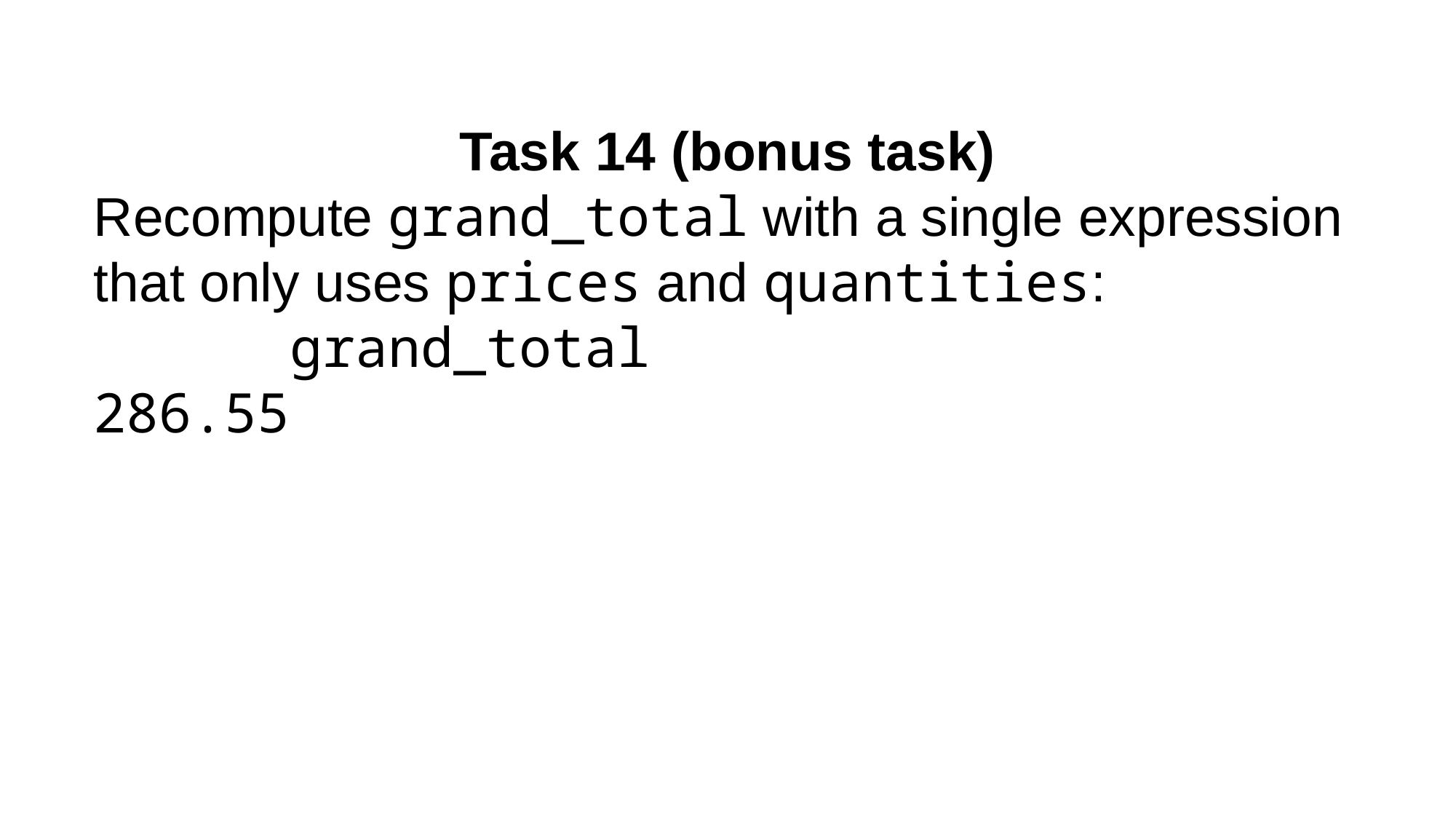

Task 14 (bonus task)
Recompute grand_total with a single expression that only uses prices and quantities:
      grand_total
286.55